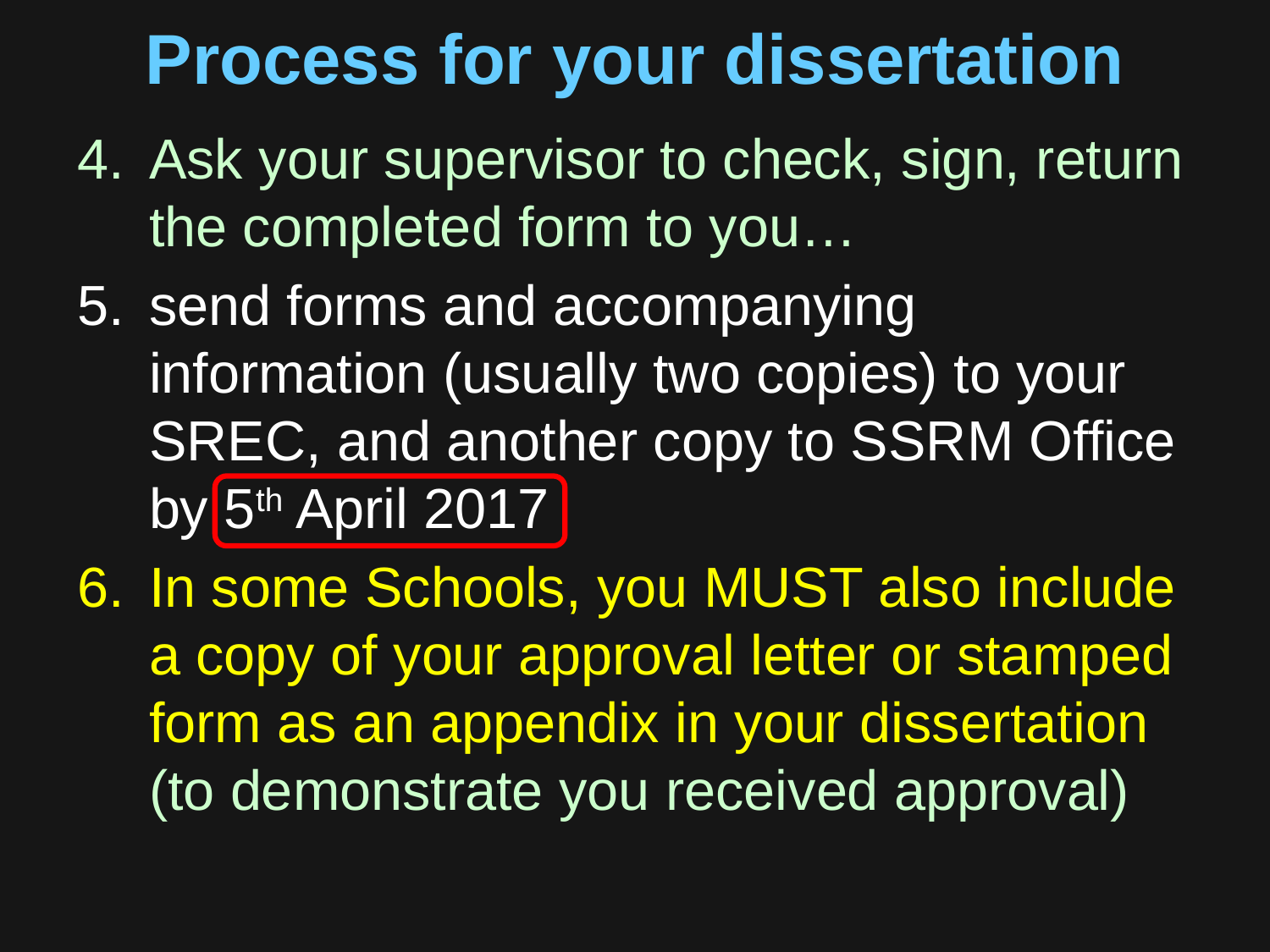

# Process for your dissertation
Ask your supervisor to check, sign, return the completed form to you…
send forms and accompanying information (usually two copies) to your SREC, and another copy to SSRM Office by 5th April 2017
In some Schools, you MUST also include a copy of your approval letter or stamped form as an appendix in your dissertation (to demonstrate you received approval)